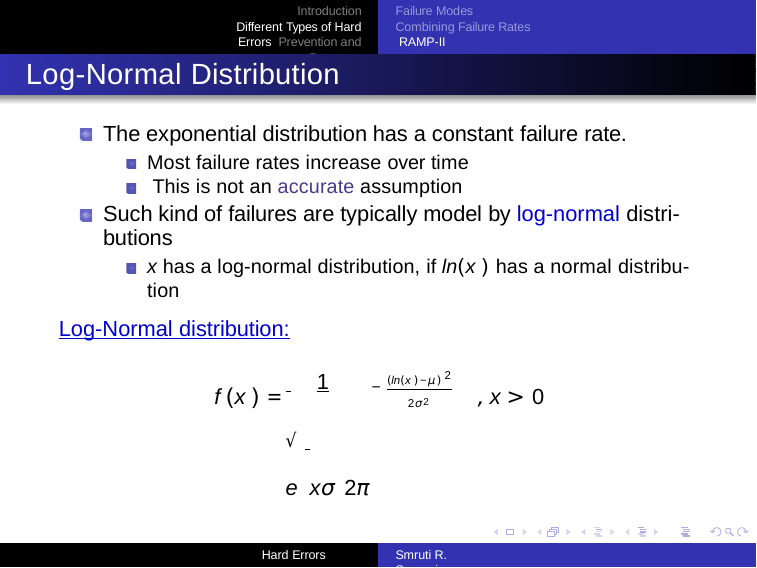

Introduction  Different Types of Hard Errors  Prevention and Recovery

Failure Modes  Combining Failure Rates  RAMP-II
Log-Normal Distribution
The exponential distribution has a constant failure rate.
Most failure rates increase over time  This is not an accurate assumption
Such kind of failures are typically model by log-normal distri-  butions
x has a log-normal distribution, if ln(x ) has a normal distribu-  tion
Log-Normal distribution:

 	1
2
(ln(x )−µ)
−
f (x ) =		√ 	e  xσ 2π
, x > 0
2σ2

Hard Errors
Smruti R. Sarangi